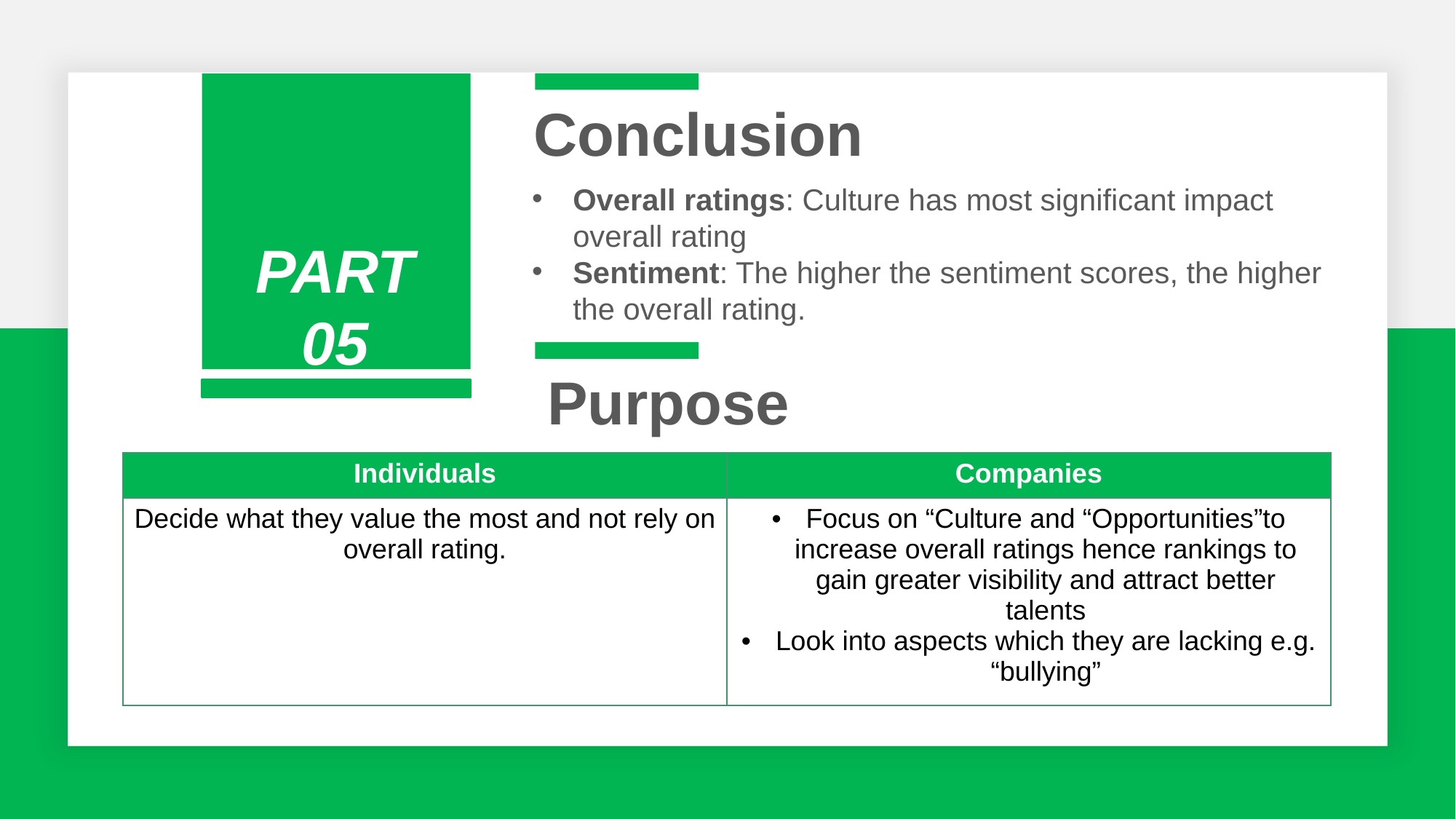

Conclusion
Overall ratings: Culture has most significant impact overall rating
Sentiment: The higher the sentiment scores, the higher the overall rating.
PART
05

Purpose
| Individuals | Companies |
| --- | --- |
| Decide what they value the most and not rely on overall rating. | Focus on “Culture and “Opportunities”to increase overall ratings hence rankings to gain greater visibility and attract better talents Look into aspects which they are lacking e.g. “bullying” |